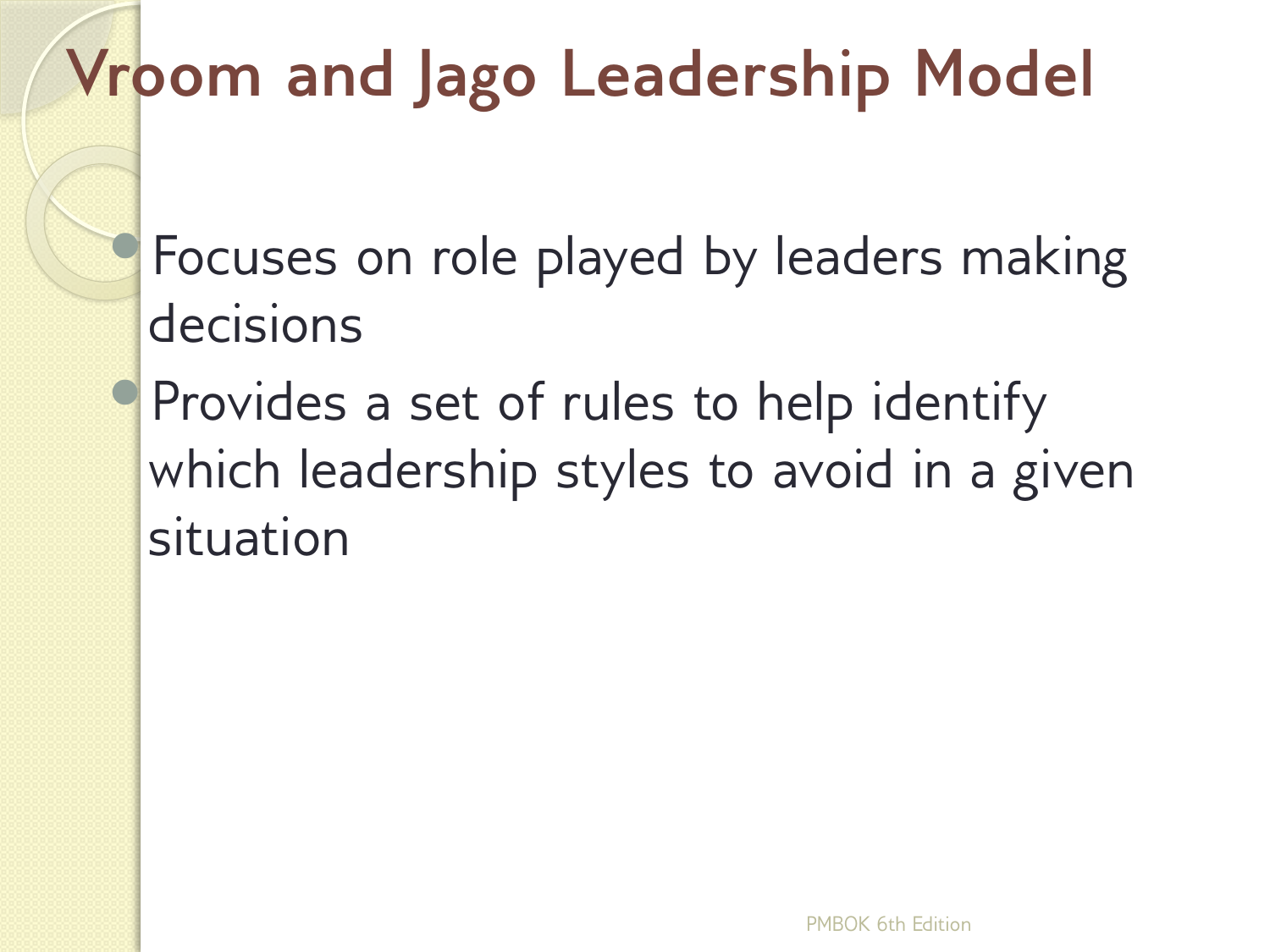

# Vroom and Jago Leadership Model
Focuses on role played by leaders making decisions
Provides a set of rules to help identify which leadership styles to avoid in a given situation
PMBOK 6th Edition